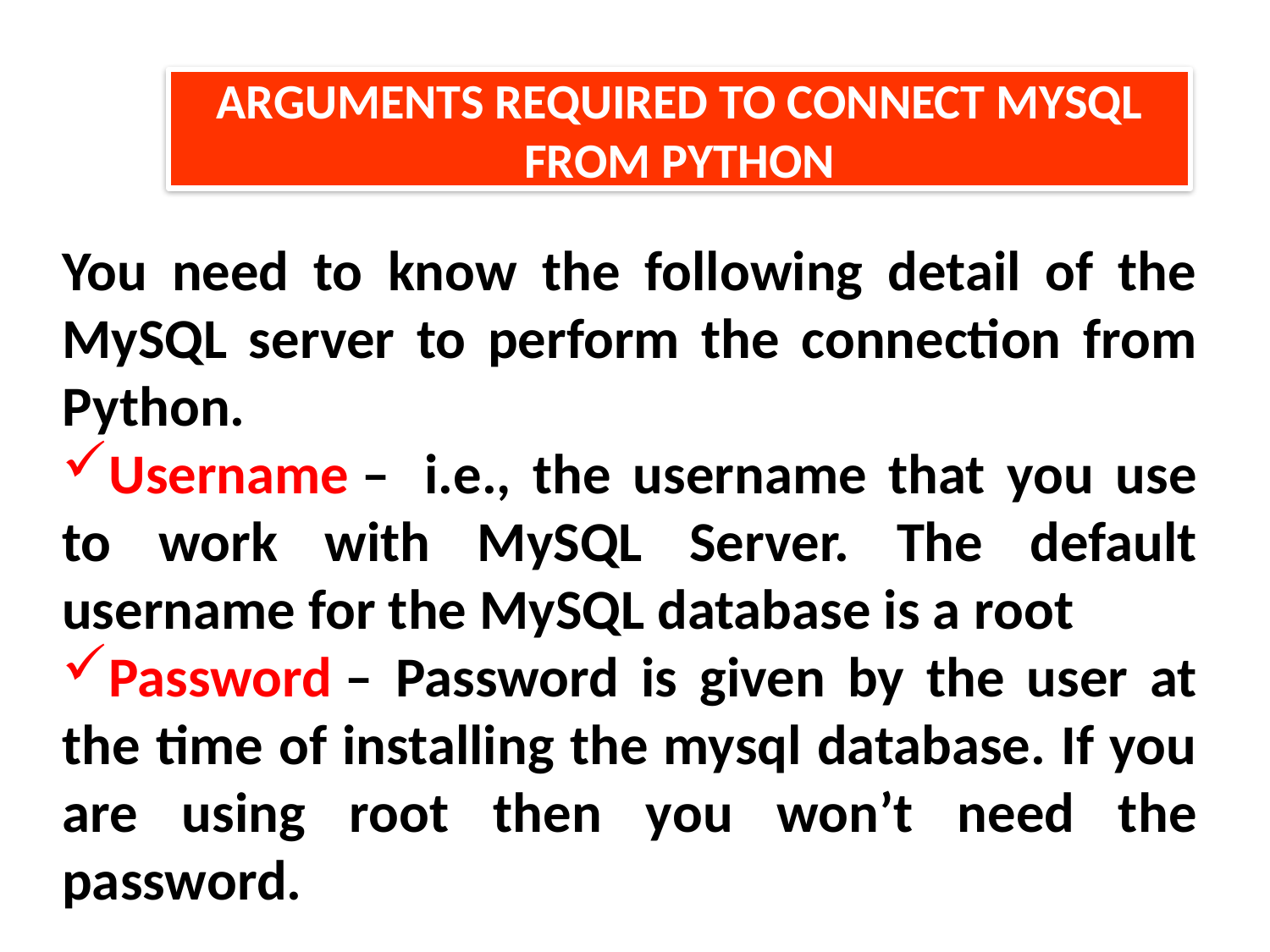

ARGUMENTS REQUIRED TO CONNECT MYSQL FROM PYTHON
You need to know the following detail of the MySQL server to perform the connection from Python.
Username –  i.e., the username that you use to work with MySQL Server. The default username for the MySQL database is a root
Password – Password is given by the user at the time of installing the mysql database. If you are using root then you won’t need the password.